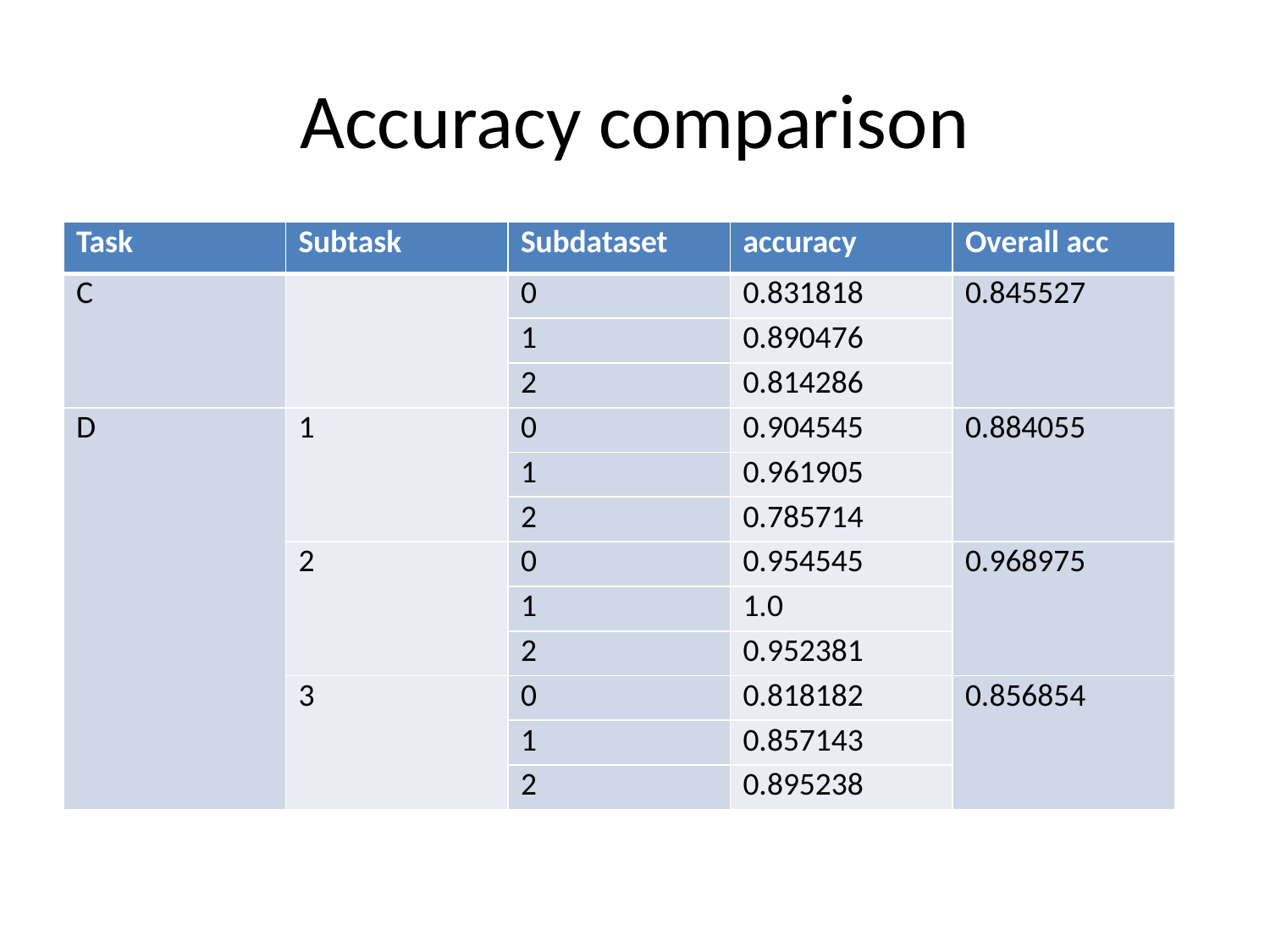

# Accuracy comparison
| Task | Subtask | Subdataset | accuracy | Overall acc |
| --- | --- | --- | --- | --- |
| C |  | 0 | 0.831818 | 0.845527 |
|  |  | 1 | 0.890476 |  |
|  |  | 2 | 0.814286 |  |
| D | 1 | 0 | 0.904545 | 0.884055 |
|  |  | 1 | 0.961905 |  |
|  |  | 2 | 0.785714 |  |
|  | 2 | 0 | 0.954545 | 0.968975 |
|  |  | 1 | 1.0 |  |
|  |  | 2 | 0.952381 |  |
|  | 3 | 0 | 0.818182 | 0.856854 |
|  |  | 1 | 0.857143 |  |
|  |  | 2 | 0.895238 |  |